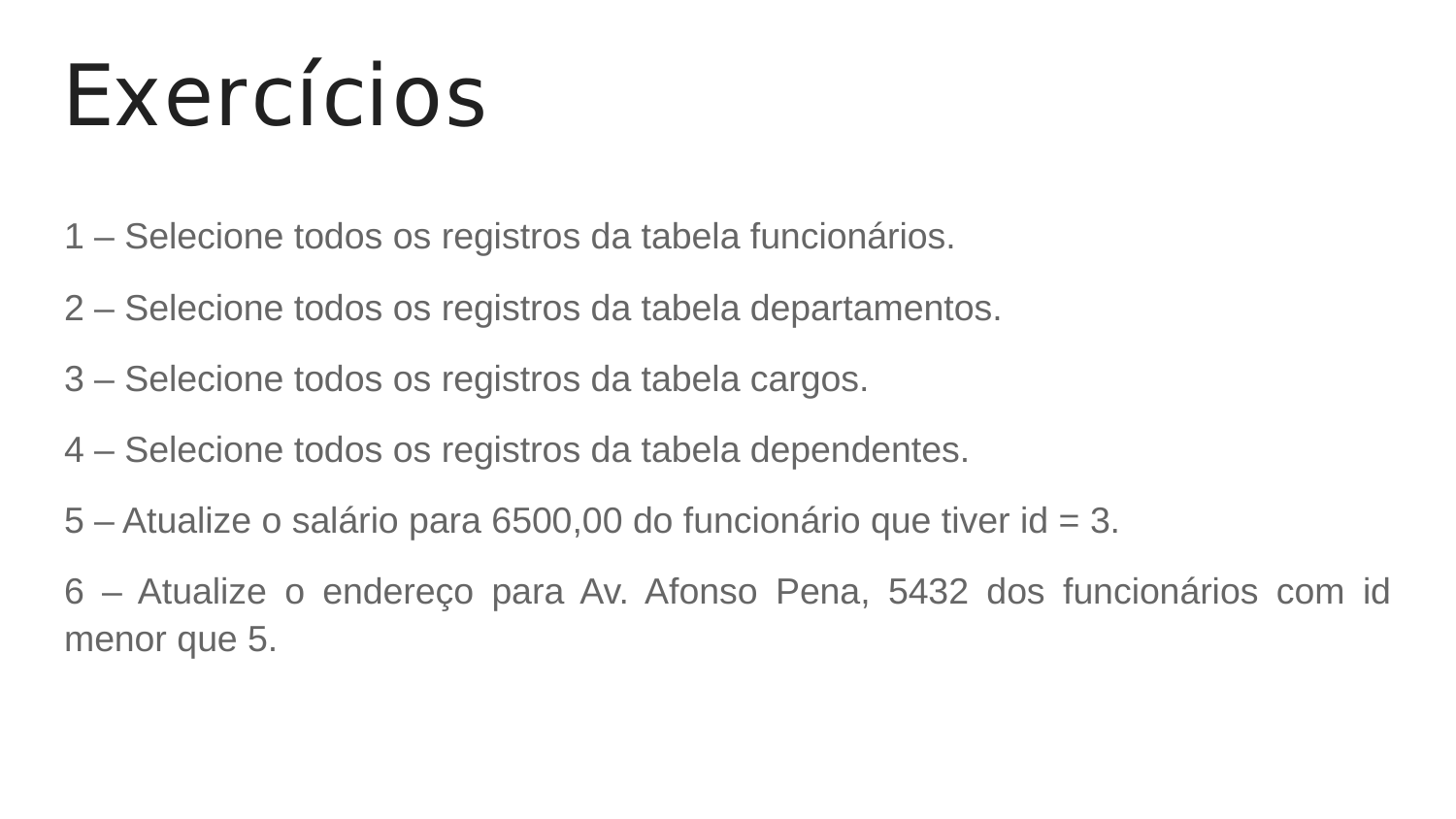

# Exercícios
1 – Selecione todos os registros da tabela funcionários.
2 – Selecione todos os registros da tabela departamentos.
3 – Selecione todos os registros da tabela cargos.
4 – Selecione todos os registros da tabela dependentes.
5 – Atualize o salário para 6500,00 do funcionário que tiver id = 3.
6 – Atualize o endereço para Av. Afonso Pena, 5432 dos funcionários com id menor que 5.